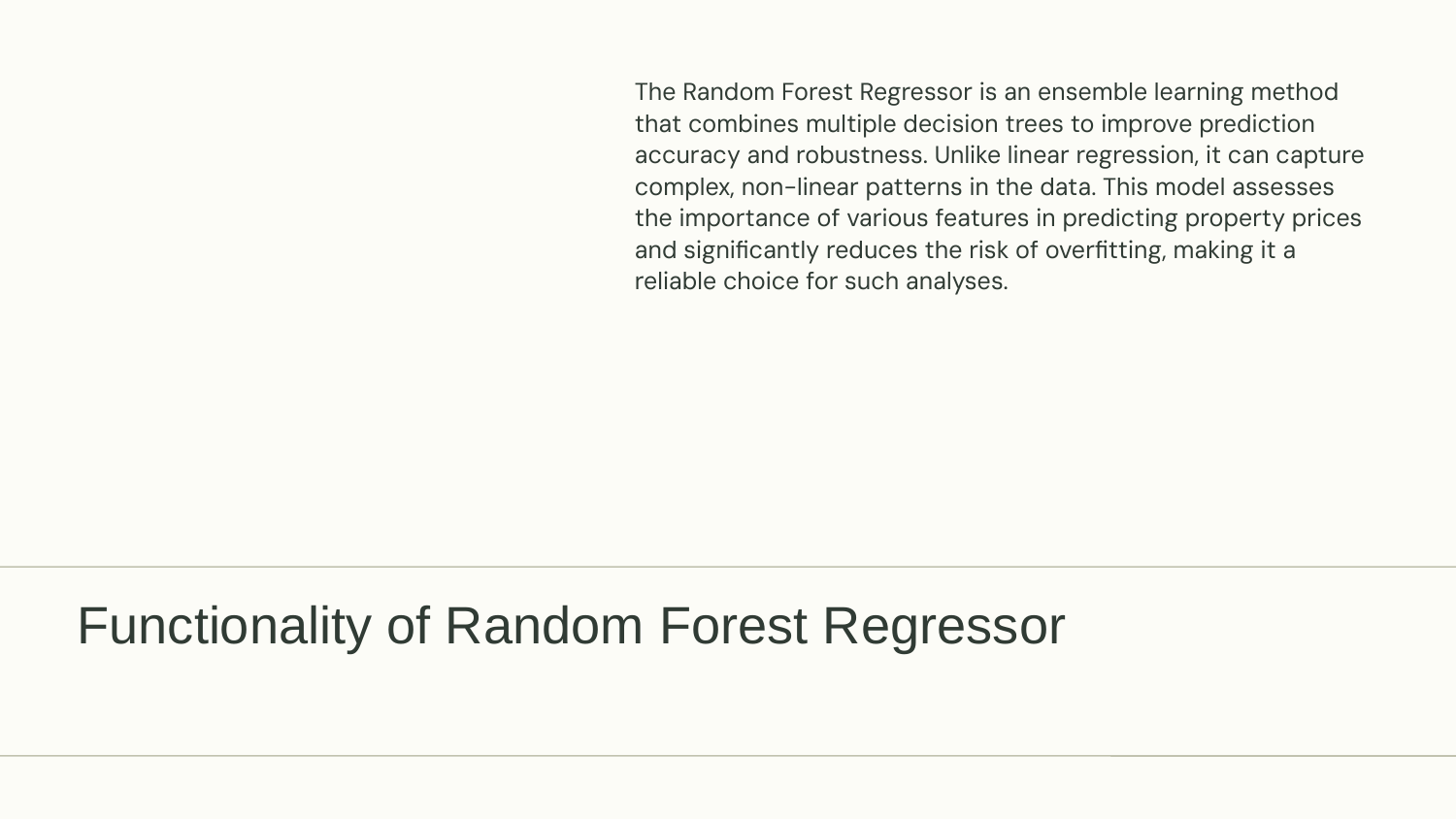

The Random Forest Regressor is an ensemble learning method that combines multiple decision trees to improve prediction accuracy and robustness. Unlike linear regression, it can capture complex, non-linear patterns in the data. This model assesses the importance of various features in predicting property prices and significantly reduces the risk of overfitting, making it a reliable choice for such analyses.
# Functionality of Random Forest Regressor